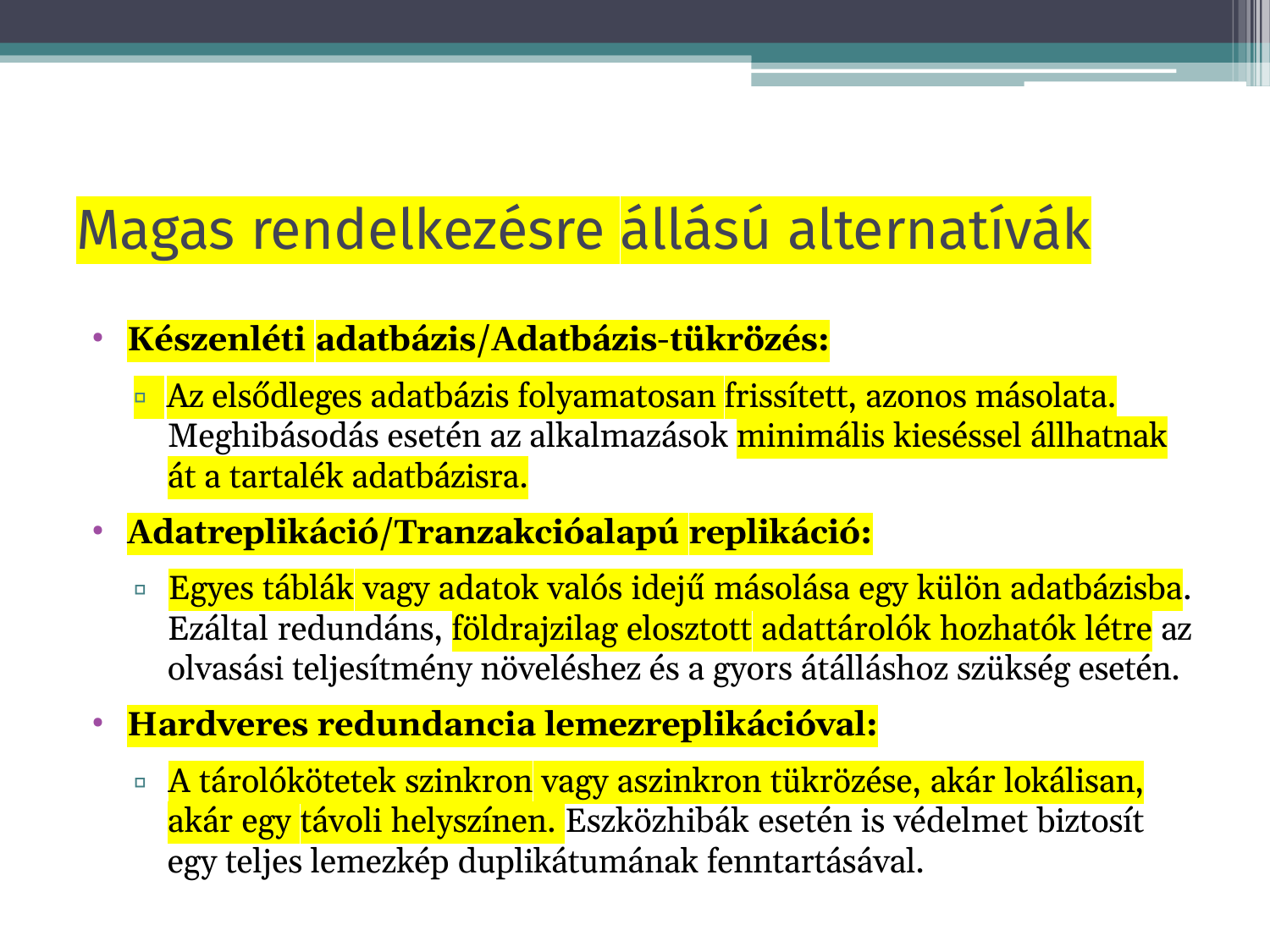

# Magas rendelkezésre állású alternatívák
Készenléti adatbázis/Adatbázis-tükrözés:
▫  Az elsődleges adatbázis folyamatosan frissített, azonos másolata.
Meghibásodás esetén az alkalmazások minimális kieséssel állhatnak
át a tartalék adatbázisra.
Adatreplikáció/Tranzakcióalapú replikáció:
▫  Egyes táblák vagy adatok valós idejű másolása egy külön adatbázisba. Ezáltal redundáns, földrajzilag elosztott adattárolók hozhatók létre az olvasási teljesítmény növeléshez és a gyors átálláshoz szükség esetén.
Hardveres redundancia lemezreplikációval:
▫  A tárolókötetek szinkron vagy aszinkron tükrözése, akár lokálisan, akár egy távoli helyszínen. Eszközhibák esetén is védelmet biztosít egy teljes lemezkép duplikátumának fenntartásával.